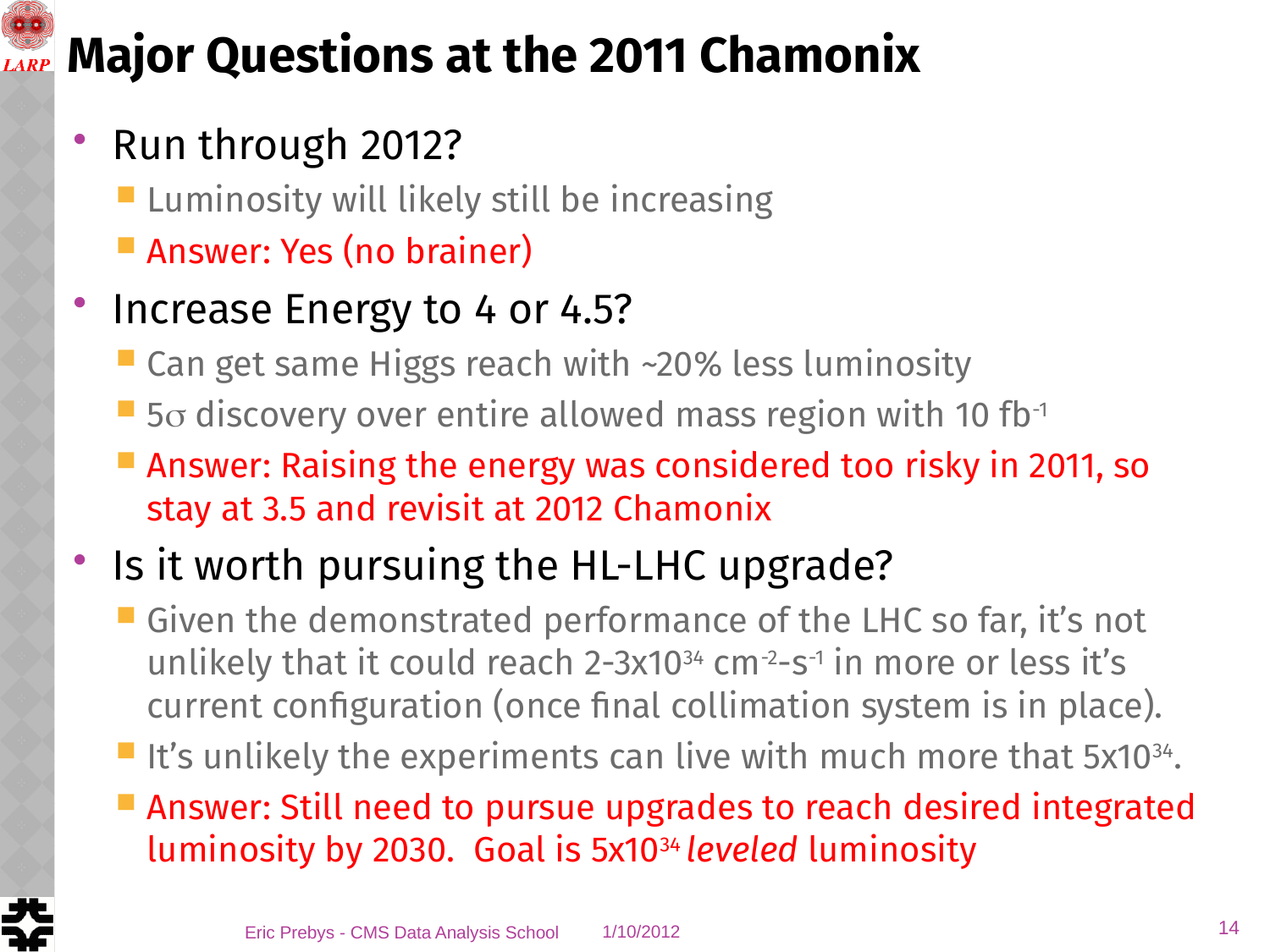

# Major Questions at the 2011 Chamonix
Run through 2012?
Luminosity will likely still be increasing
Answer: Yes (no brainer)
Increase Energy to 4 or 4.5?
Can get same Higgs reach with ~20% less luminosity
5σ discovery over entire allowed mass region with 10 fb-1
Answer: Raising the energy was considered too risky in 2011, so stay at 3.5 and revisit at 2012 Chamonix
Is it worth pursuing the HL-LHC upgrade?
Given the demonstrated performance of the LHC so far, it’s not unlikely that it could reach 2-3x1034 cm-2-s-1 in more or less it’s current configuration (once final collimation system is in place).
It’s unlikely the experiments can live with much more that 5x1034.
Answer: Still need to pursue upgrades to reach desired integrated luminosity by 2030.  Goal is 5x1034 leveled luminosity
14
Eric Prebys - CMS Data Analysis School
1/10/2012